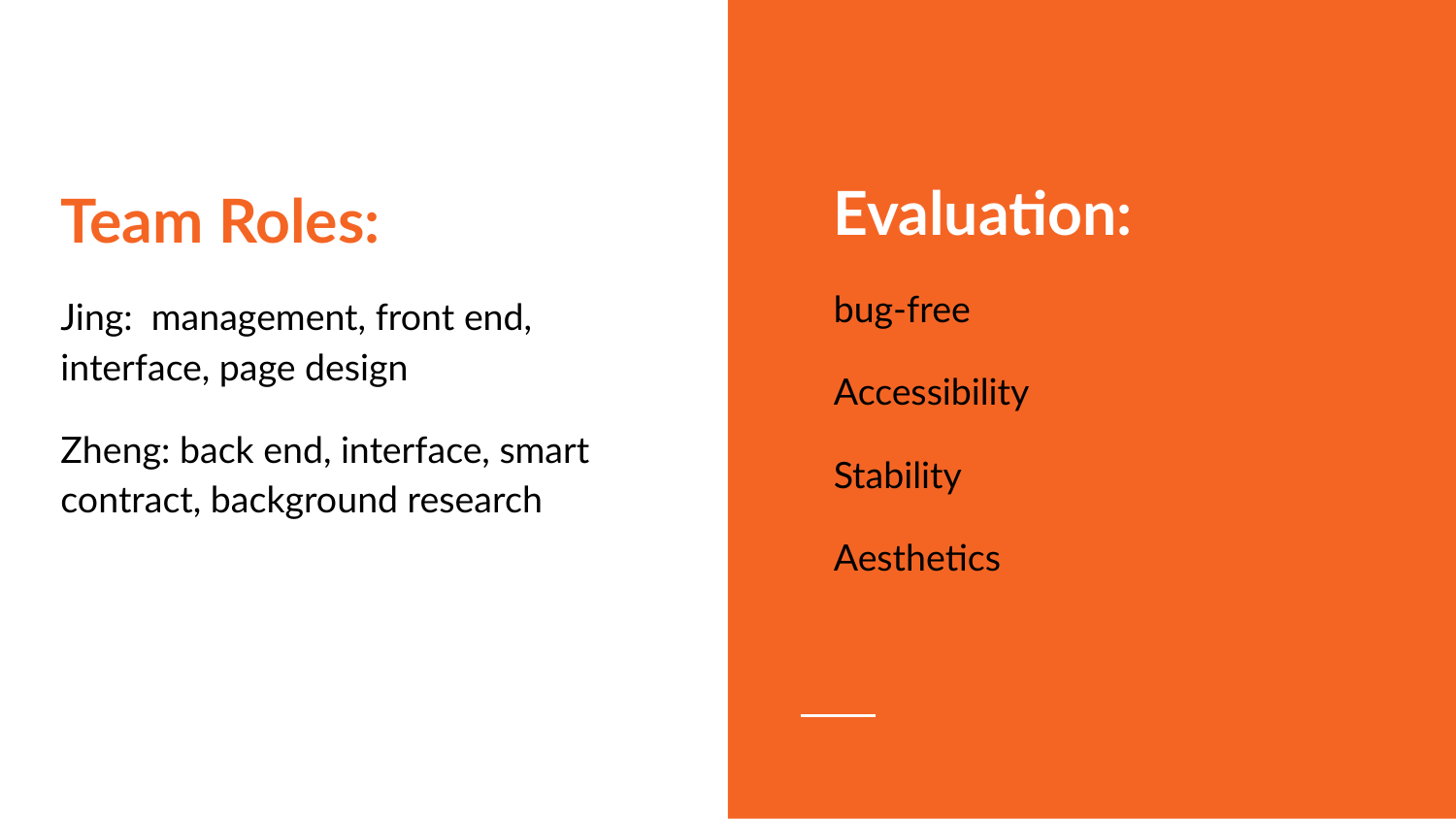

Team Roles:
Jing:  management, front end, interface, page design
Zheng: back end, interface, smart contract, background research
Evaluation::
bug-free
Accessibility
Stability
Aesthetics